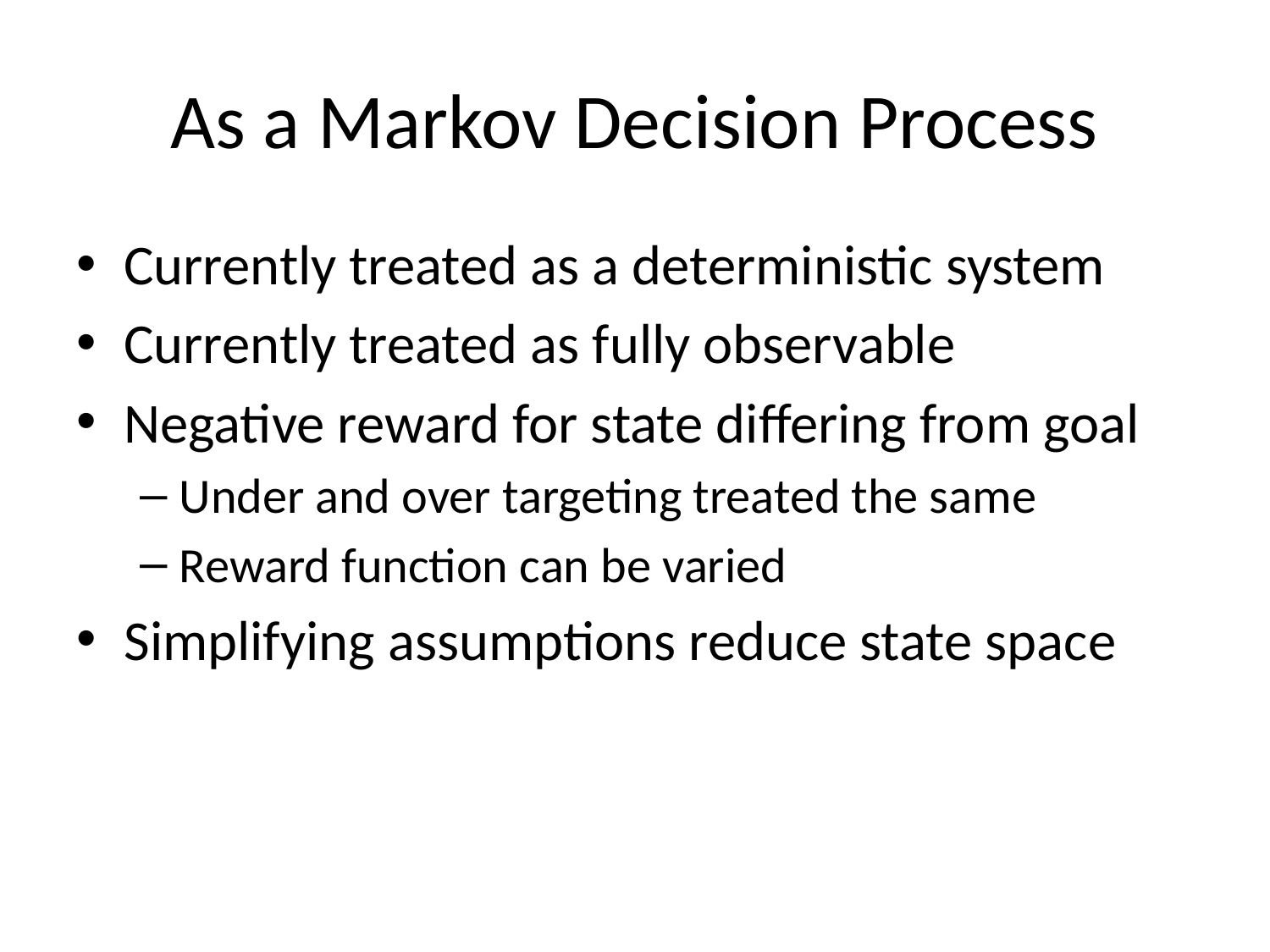

# As a Markov Decision Process
Currently treated as a deterministic system
Currently treated as fully observable
Negative reward for state differing from goal
Under and over targeting treated the same
Reward function can be varied
Simplifying assumptions reduce state space